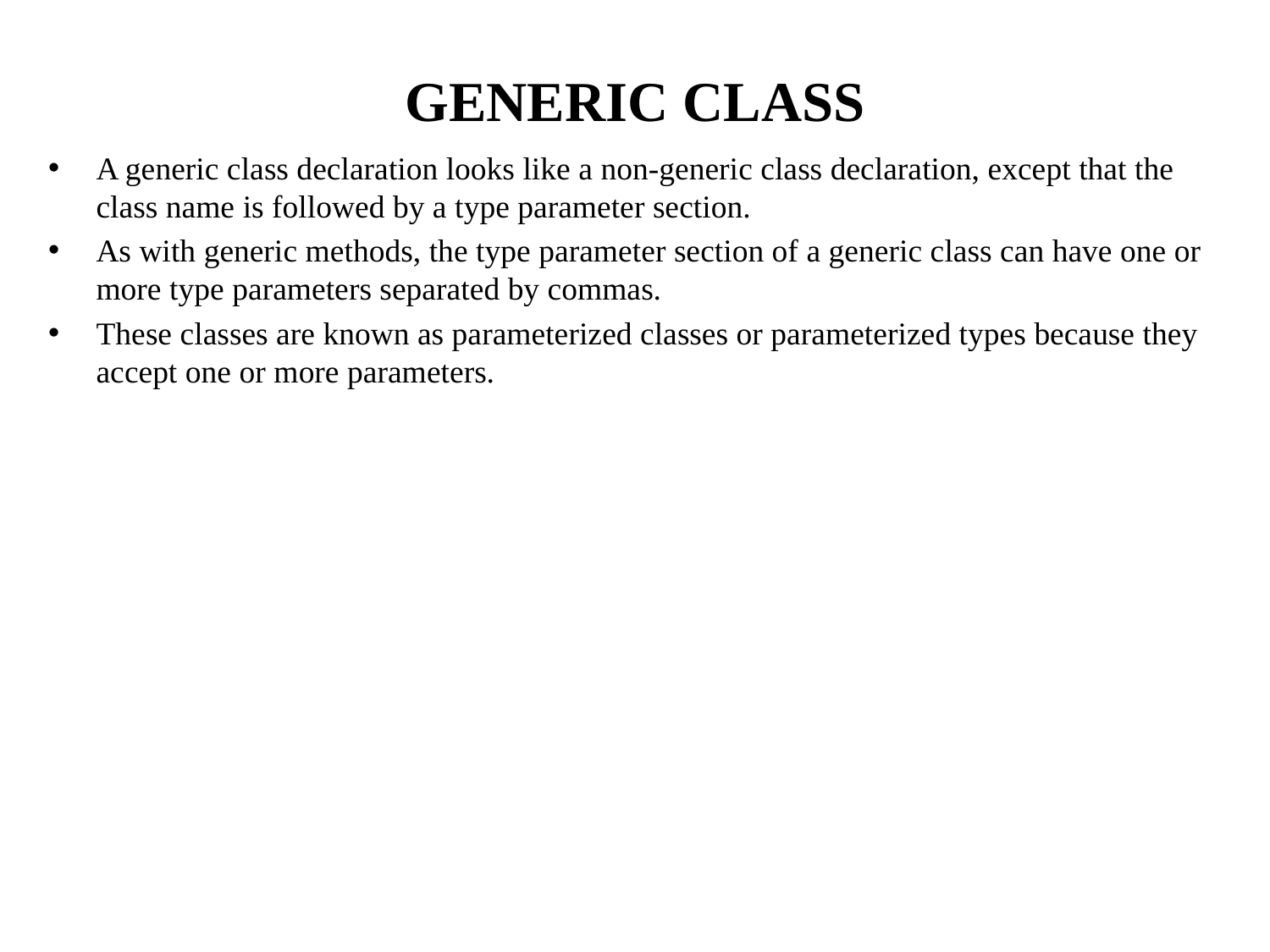

# GENERIC CLASS
A generic class declaration looks like a non-generic class declaration, except that the class name is followed by a type parameter section.
As with generic methods, the type parameter section of a generic class can have one or more type parameters separated by commas.
These classes are known as parameterized classes or parameterized types because they accept one or more parameters.